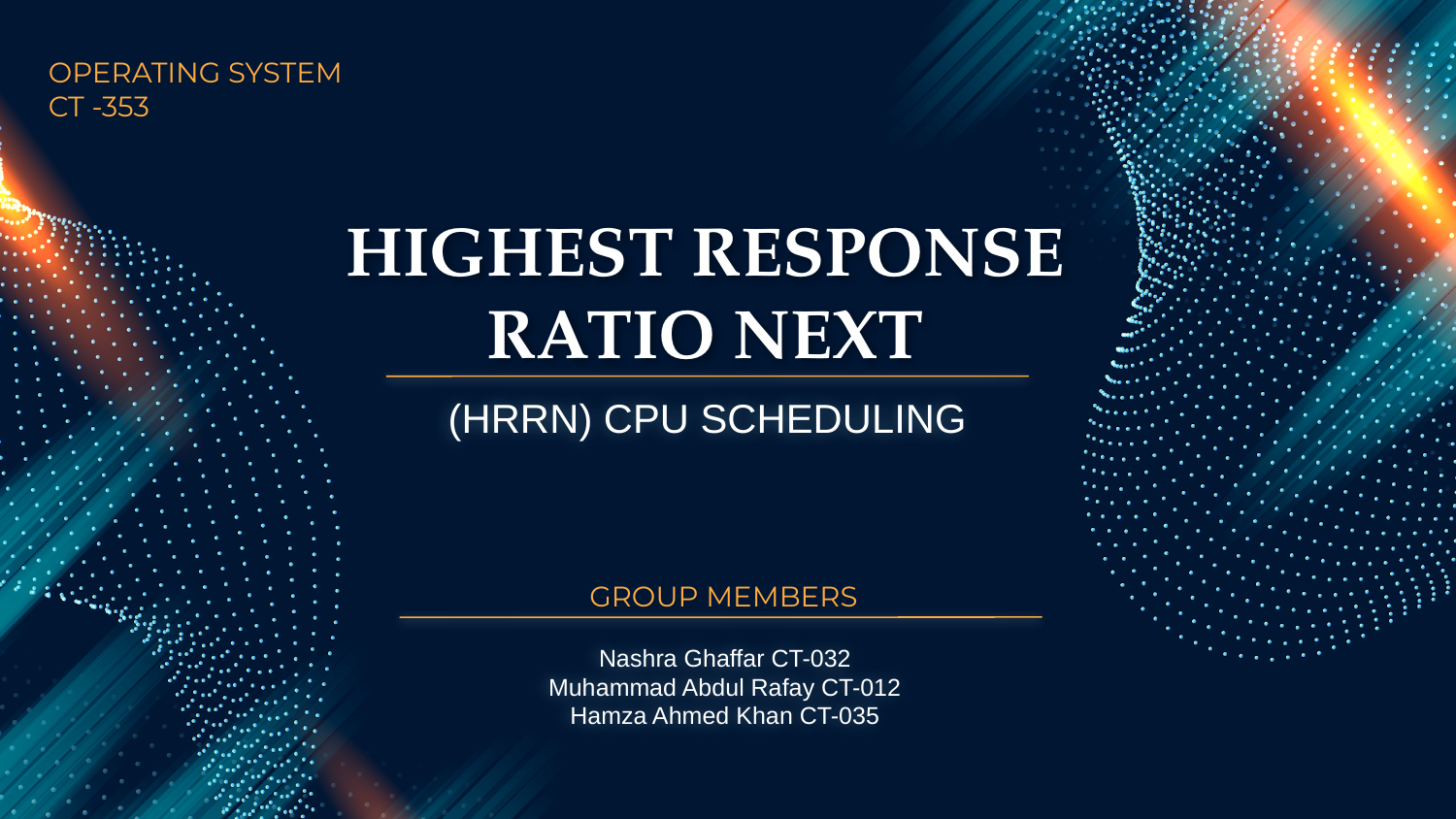

OPERATING SYSTEM
CT -353
# HIGHEST RESPONSE RATIO NEXT
(HRRN) CPU SCHEDULING
GROUP MEMBERS
Nashra Ghaffar CT-032
Muhammad Abdul Rafay CT-012
Hamza Ahmed Khan CT-035